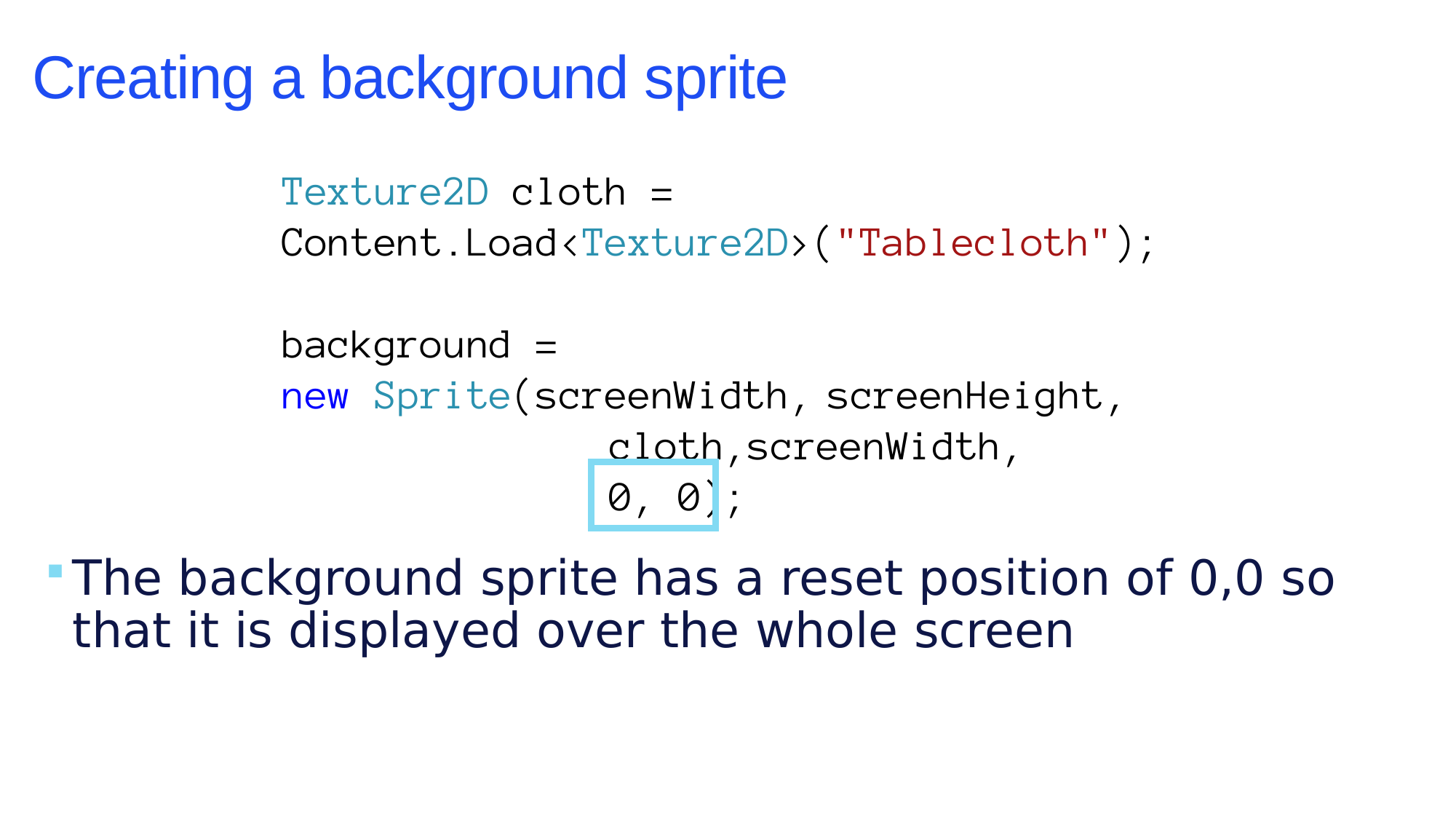

# Creating a background sprite
Texture2D cloth = Content.Load<Texture2D>("Tablecloth");

background =
new Sprite(screenWidth,	screenHeight, 				cloth,screenWidth,
			0, 0);

The background sprite has a reset position of 0,0 so that it is displayed over the whole screen